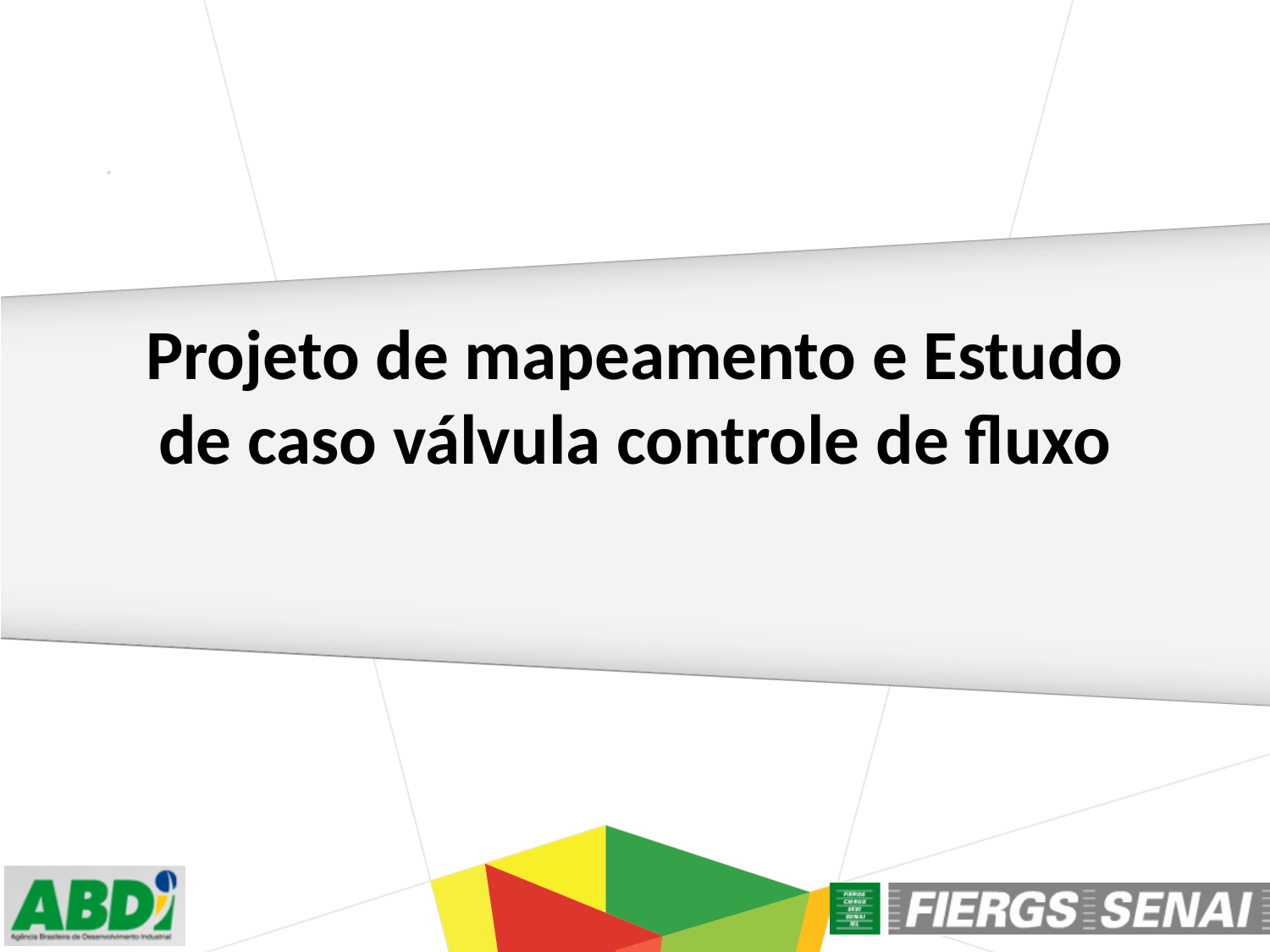

# Projeto de mapeamento e Estudo de caso válvula controle de fluxo